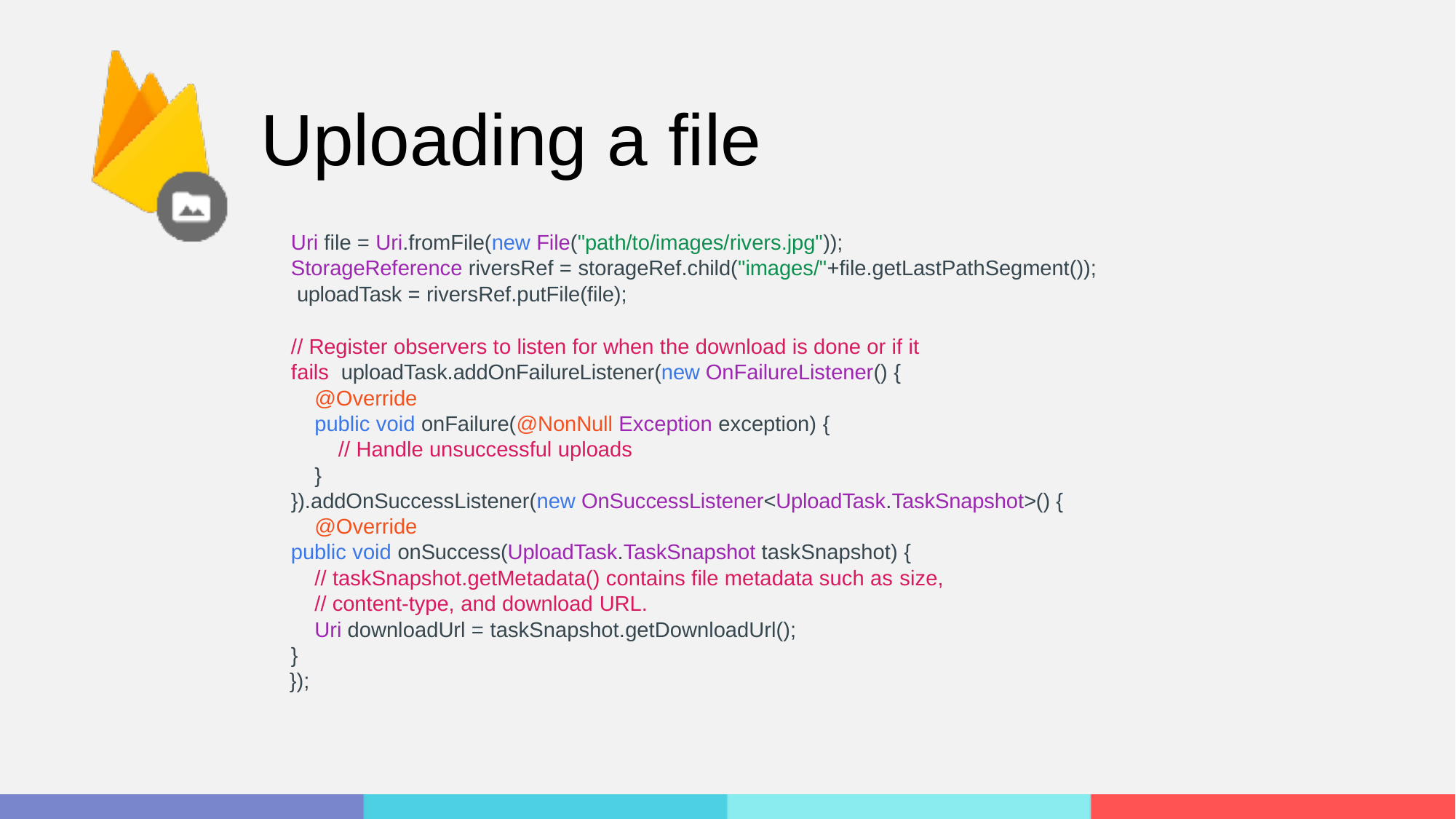

# Uploading a file
Uri file = Uri.fromFile(new File("path/to/images/rivers.jpg"));
StorageReference riversRef = storageRef.child("images/"+file.getLastPathSegment());  uploadTask = riversRef.putFile(file);

// Register observers to listen for when the download is done or if it fails  uploadTask.addOnFailureListener(new OnFailureListener() {
@Override
public void onFailure(@NonNull Exception exception) {
// Handle unsuccessful uploads
}
}).addOnSuccessListener(new OnSuccessListener<UploadTask.TaskSnapshot>() {  @Override
public void onSuccess(UploadTask.TaskSnapshot taskSnapshot) {
// taskSnapshot.getMetadata() contains file metadata such as size,
// content-type, and download URL.
Uri downloadUrl = taskSnapshot.getDownloadUrl();
}
});